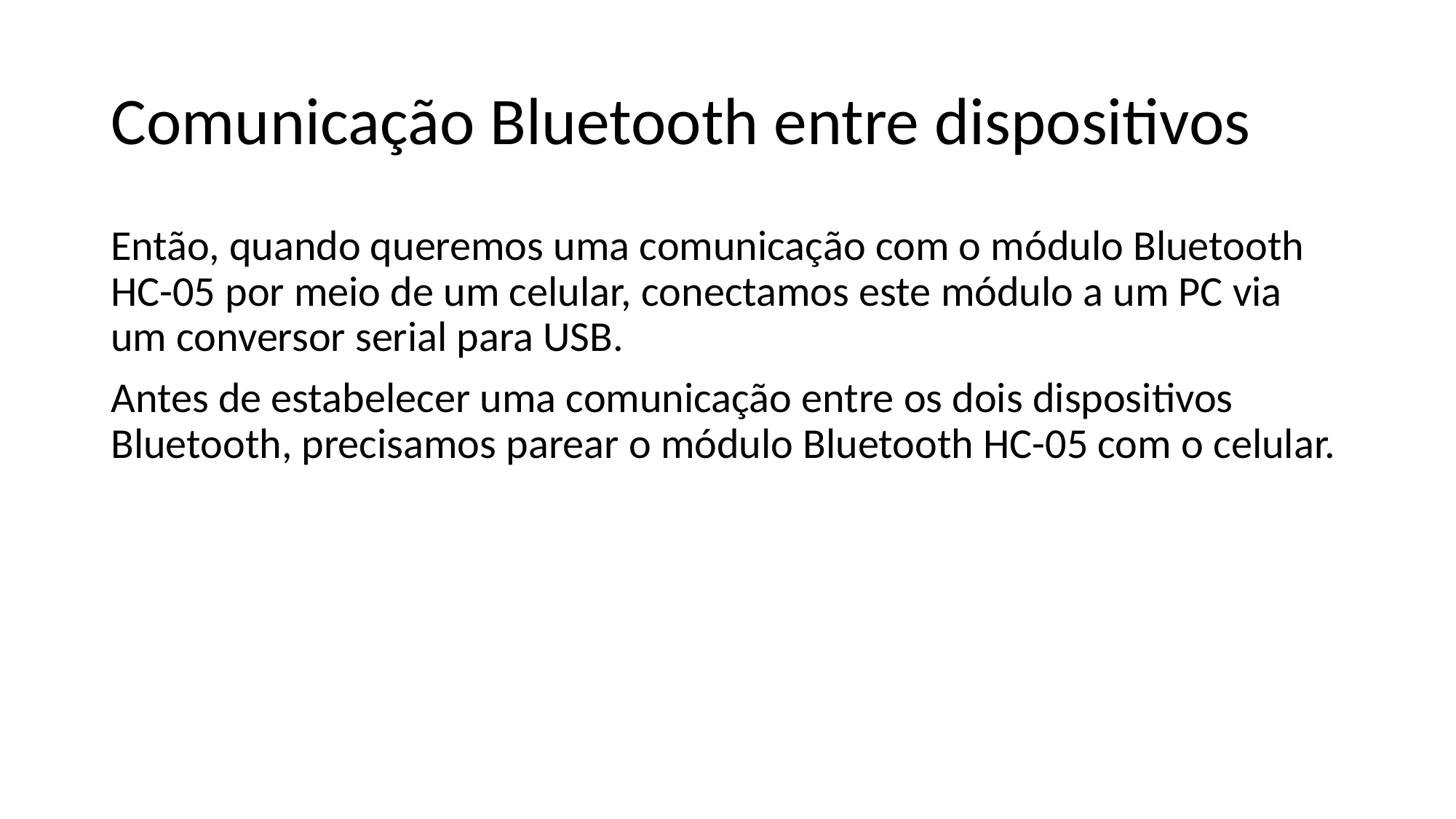

# Comunicação Bluetooth entre dispositivos
Então, quando queremos uma comunicação com o módulo Bluetooth HC-05 por meio de um celular, conectamos este módulo a um PC via um conversor serial para USB.
Antes de estabelecer uma comunicação entre os dois dispositivos Bluetooth, precisamos parear o módulo Bluetooth HC-05 com o celular.